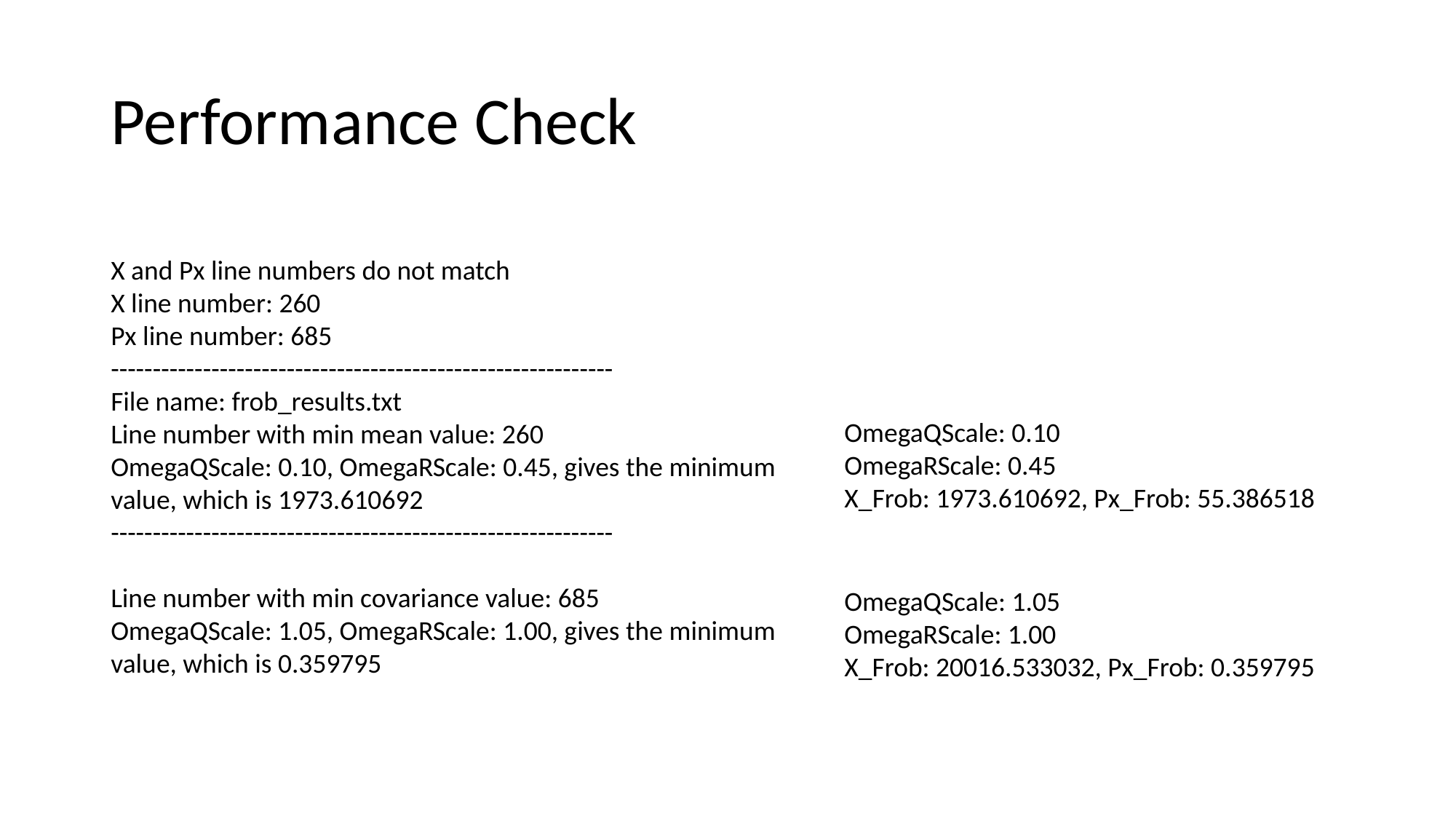

# Performance Check
X and Px line numbers do not match
X line number: 260
Px line number: 685
------------------------------------------------------------
File name: frob_results.txt
Line number with min mean value: 260
OmegaQScale: 0.10, OmegaRScale: 0.45, gives the minimum value, which is 1973.610692
------------------------------------------------------------

Line number with min covariance value: 685
OmegaQScale: 1.05, OmegaRScale: 1.00, gives the minimum value, which is 0.359795
OmegaQScale: 0.10
OmegaRScale: 0.45
X_Frob: 1973.610692, Px_Frob: 55.386518
OmegaQScale: 1.05
OmegaRScale: 1.00
X_Frob: 20016.533032, Px_Frob: 0.359795